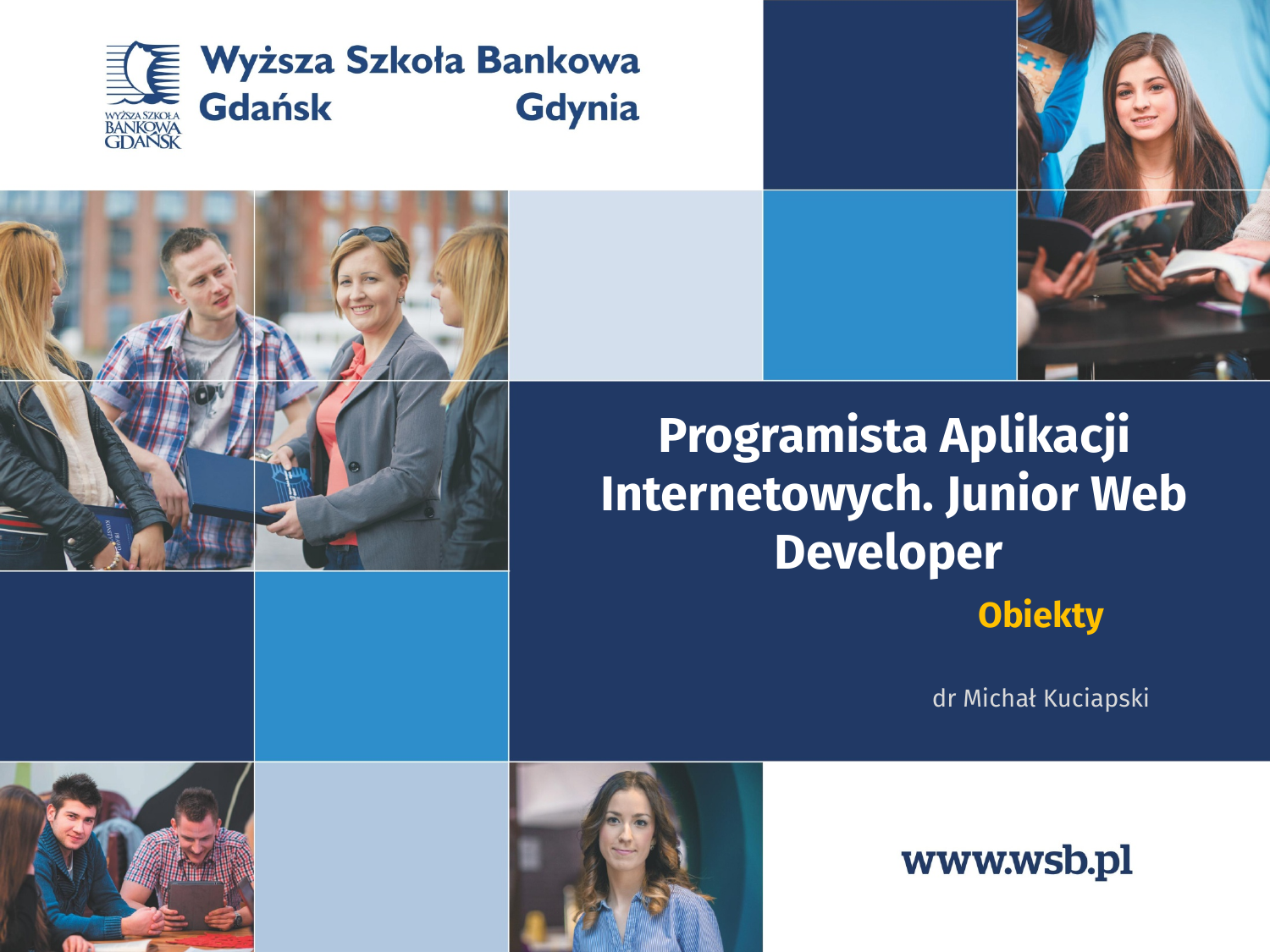

# Programista Aplikacji Internetowych. Junior Web Developer
Obiekty
dr Michał Kuciapski